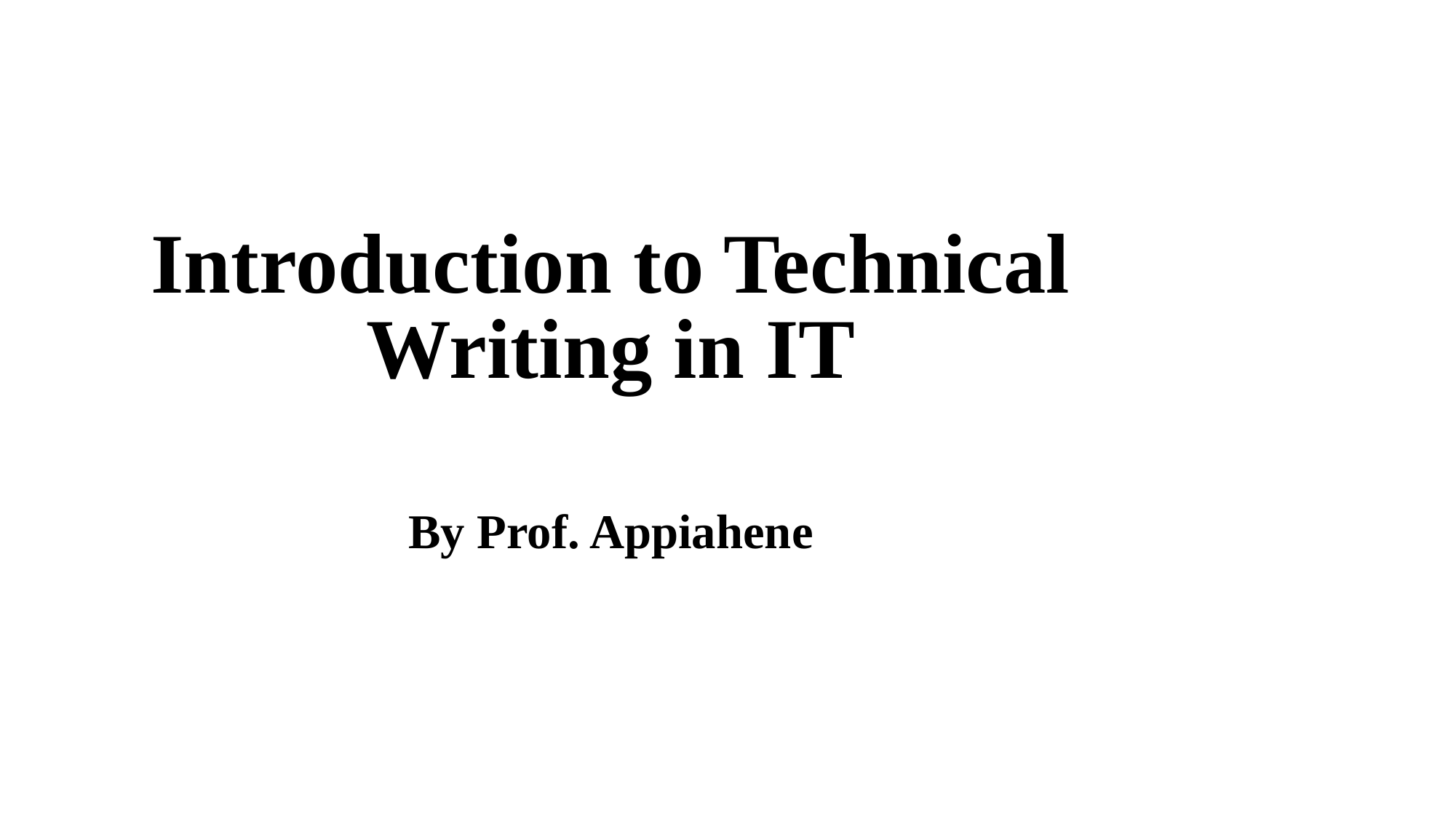

Introduction to Technical Writing in IT

By Prof. Appiahene